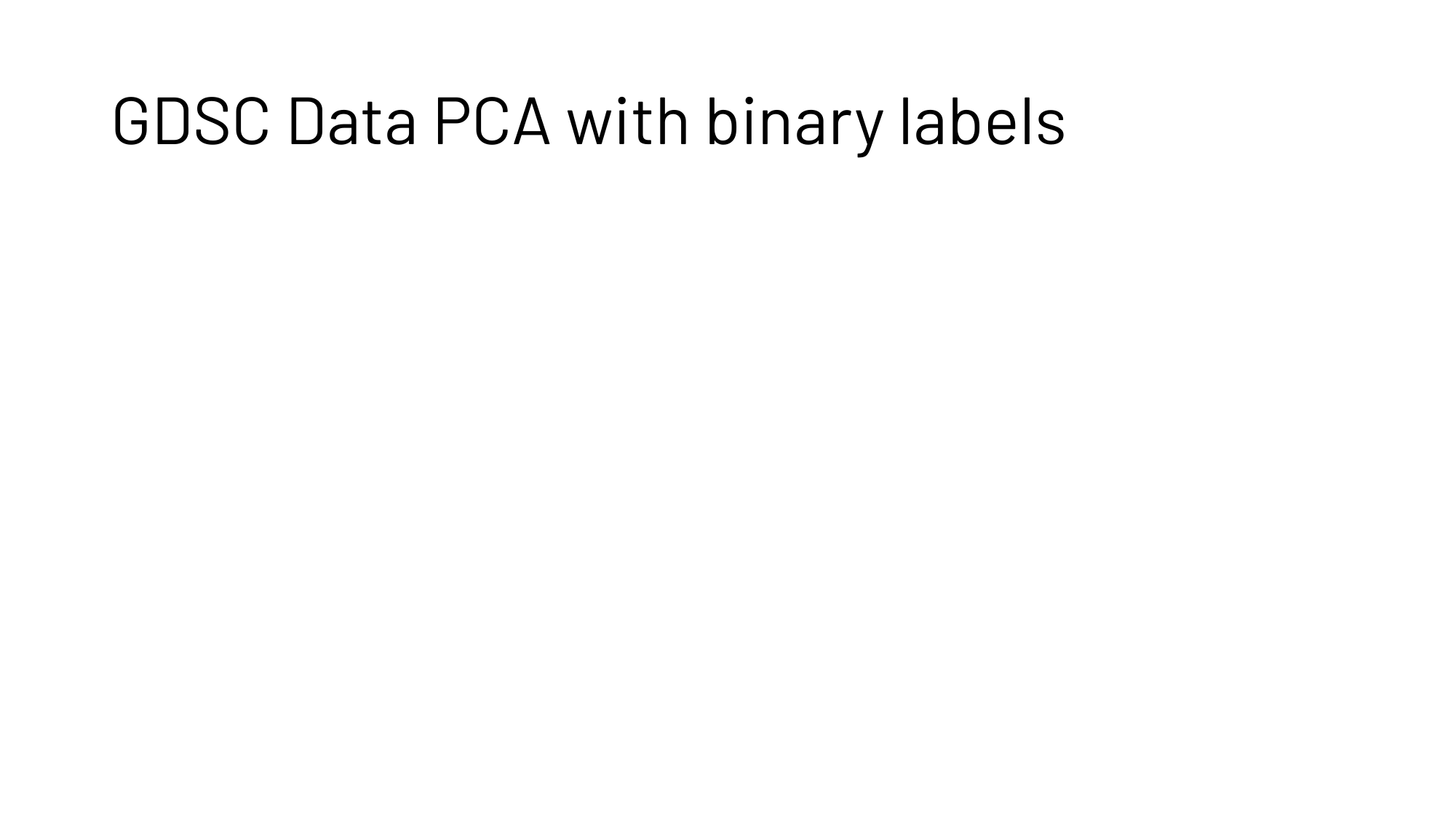

# GDSC Data PCA with binary labels